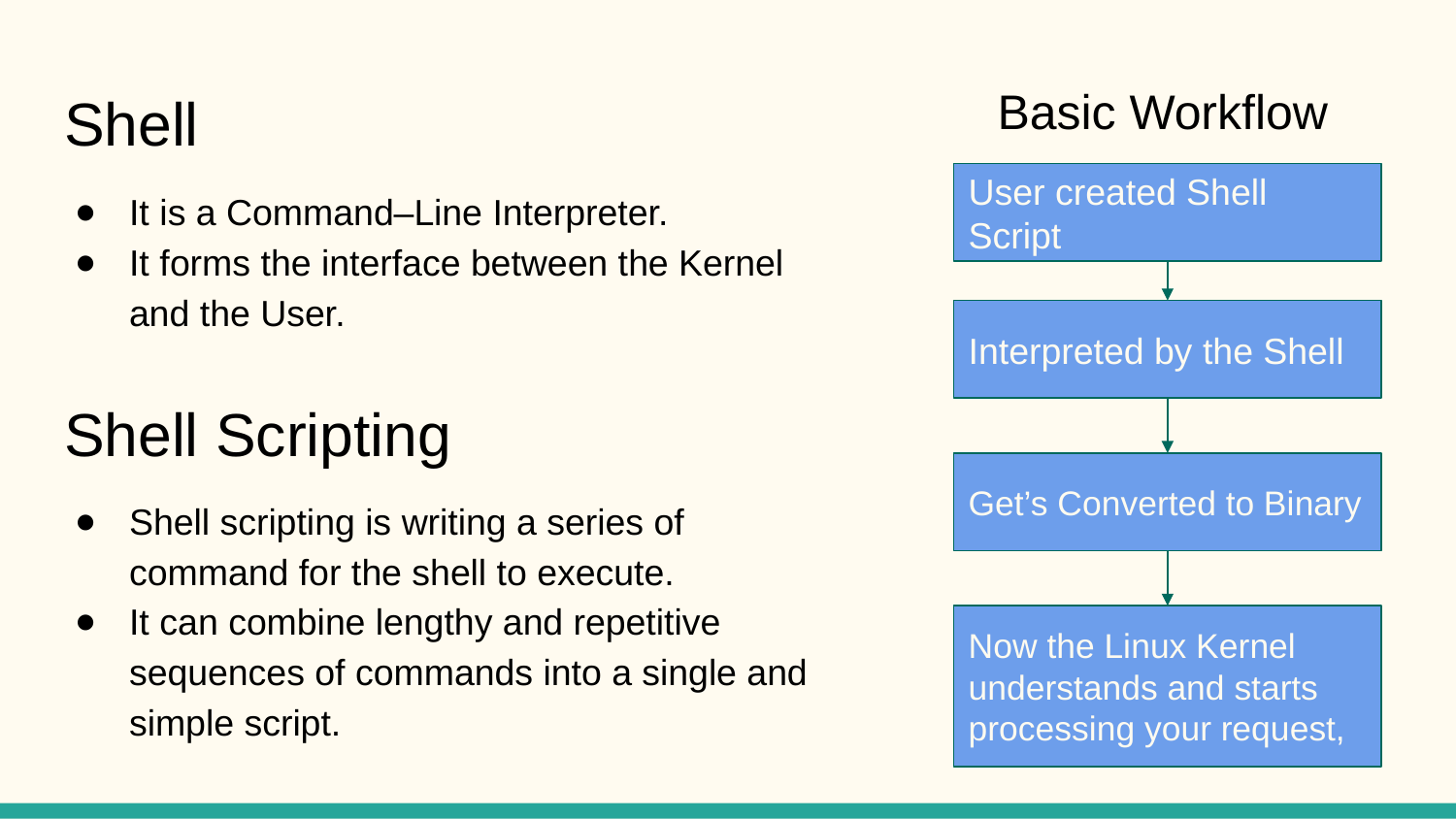

Basic Workflow
# Shell
User created Shell Script
It is a Command–Line Interpreter.
It forms the interface between the Kernel and the User.

Shell scripting is writing a series of command for the shell to execute.
It can combine lengthy and repetitive sequences of commands into a single and simple script.
Interpreted by the Shell
Shell Scripting
Get’s Converted to Binary
Now the Linux Kernel understands and starts processing your request,